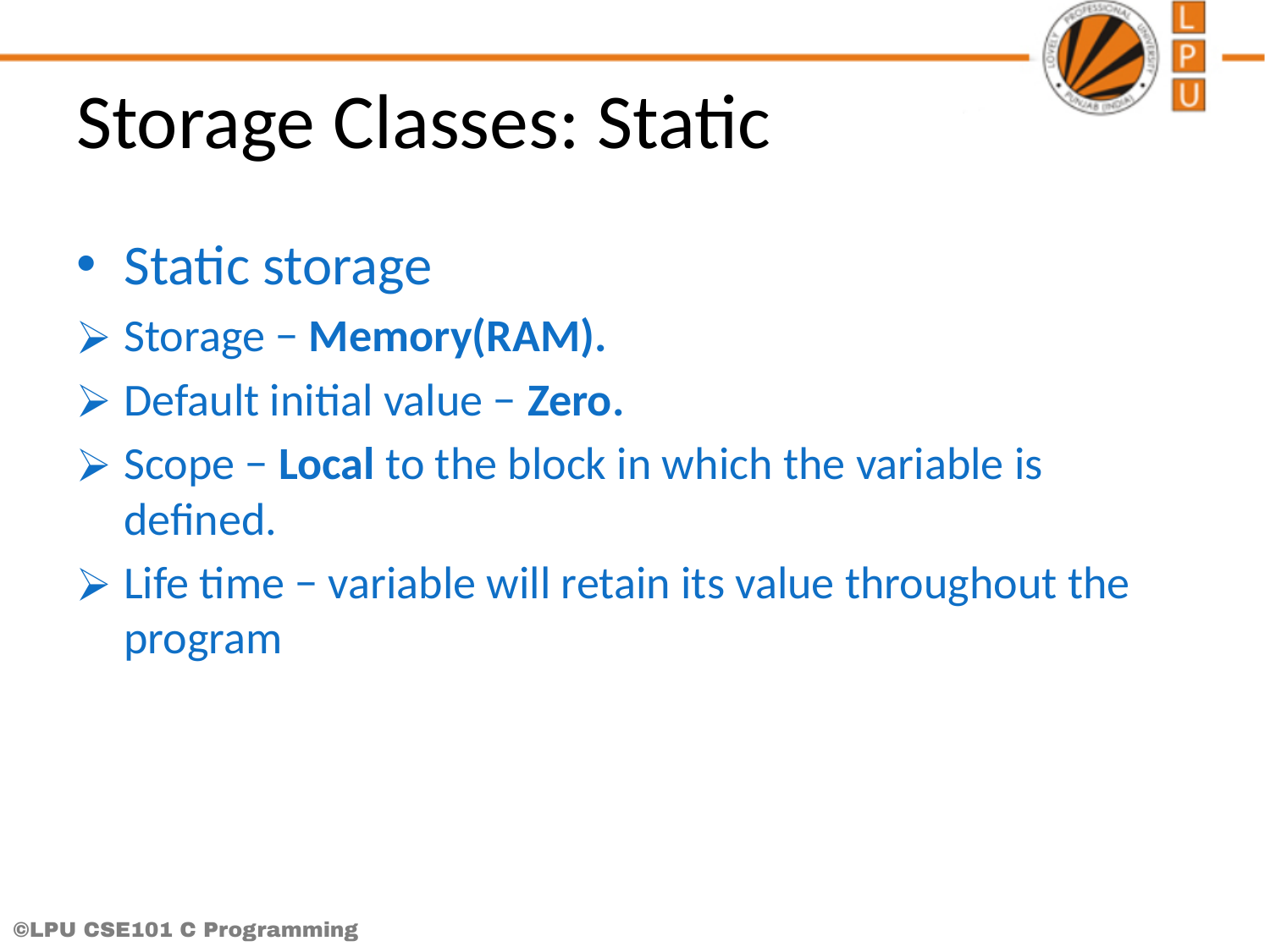

# Storage Classes: Static
Static storage
Storage − Memory(RAM).
Default initial value − Zero.
Scope − Local to the block in which the variable is defined.
Life time − variable will retain its value throughout the program